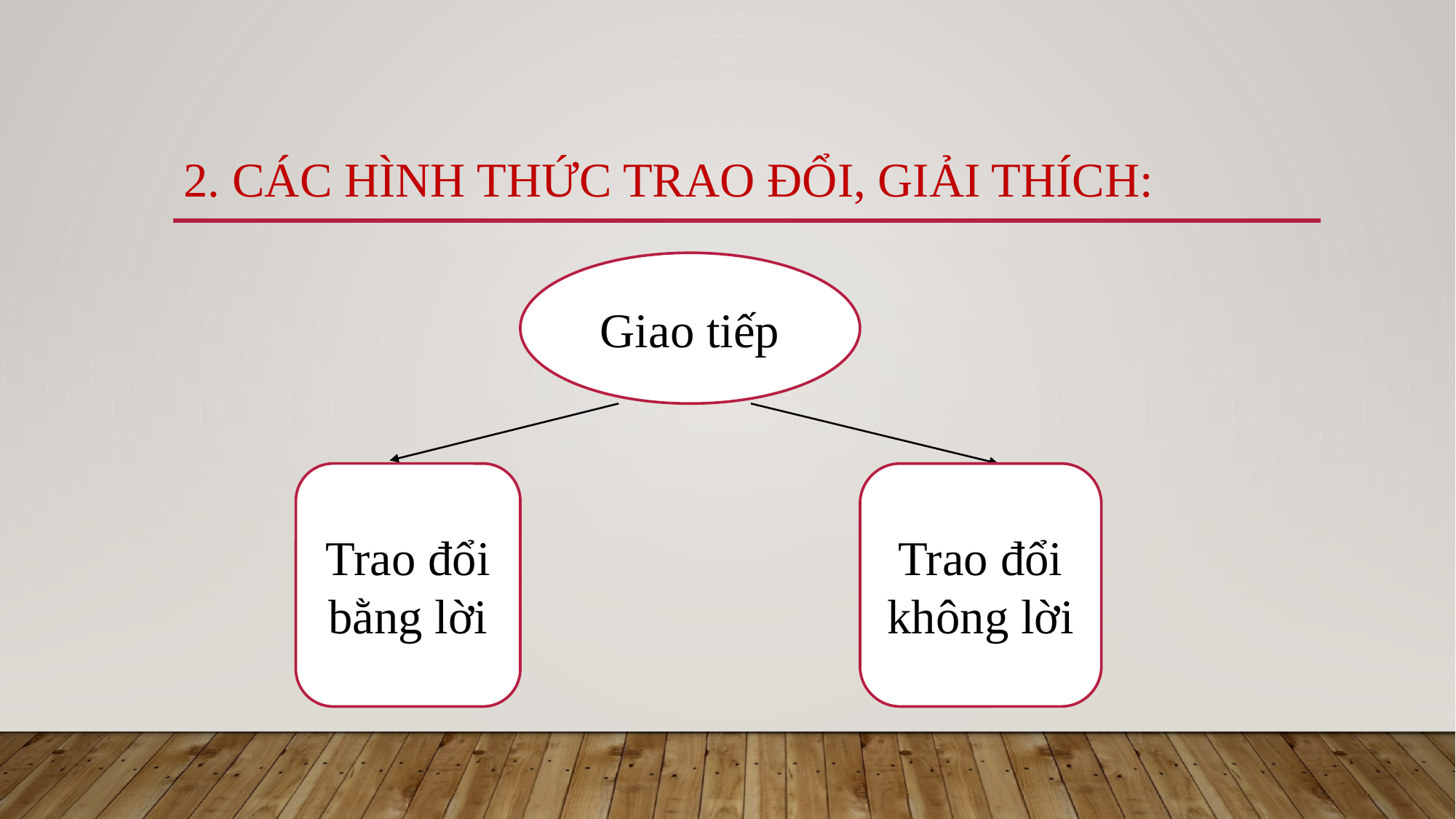

# 2. Các hình thức trao đổi, giải thích:
Giao tiếp
Trao đổi bằng lời
Trao đổi không lời